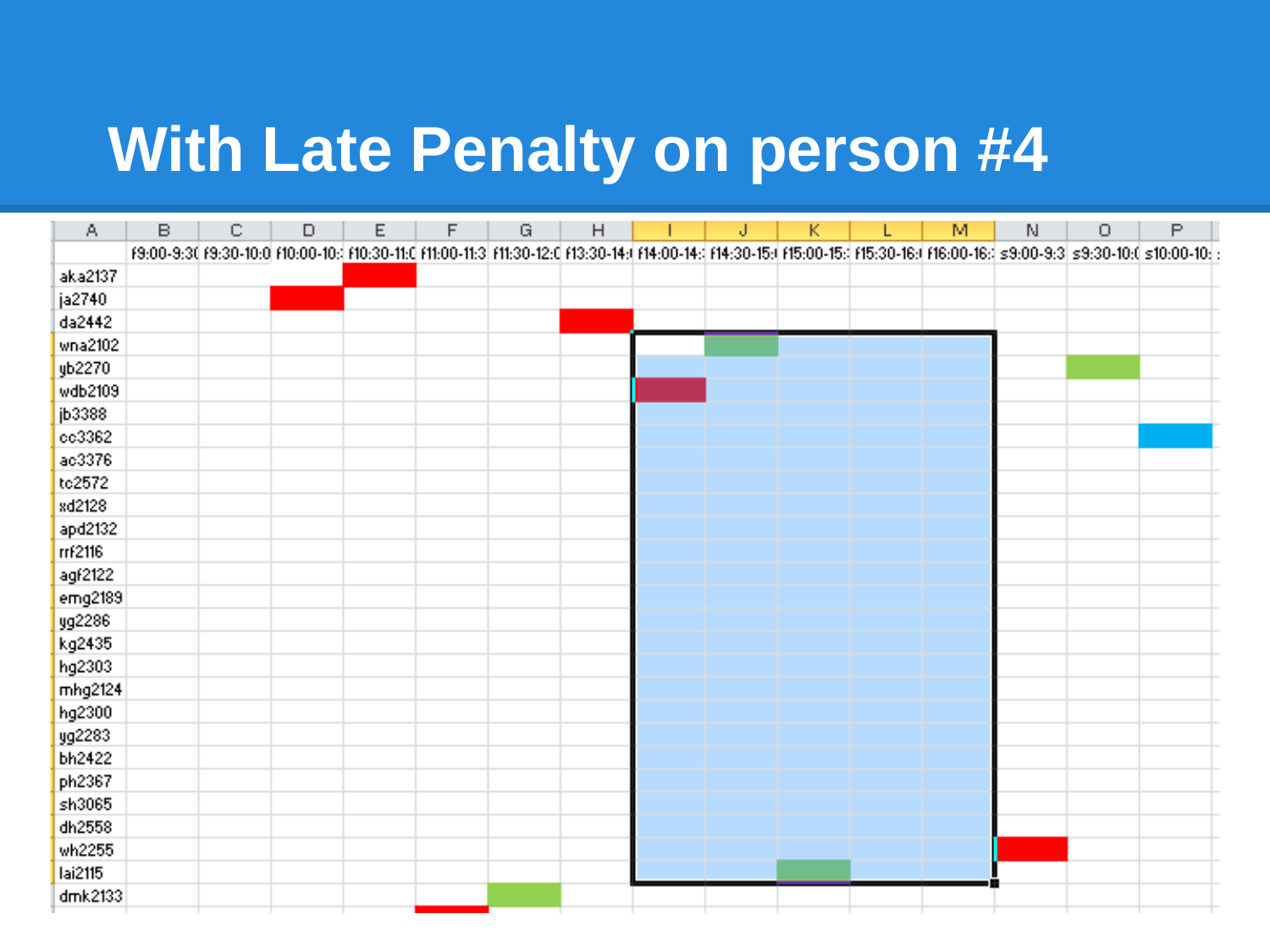

# With Late Penalty on person #4